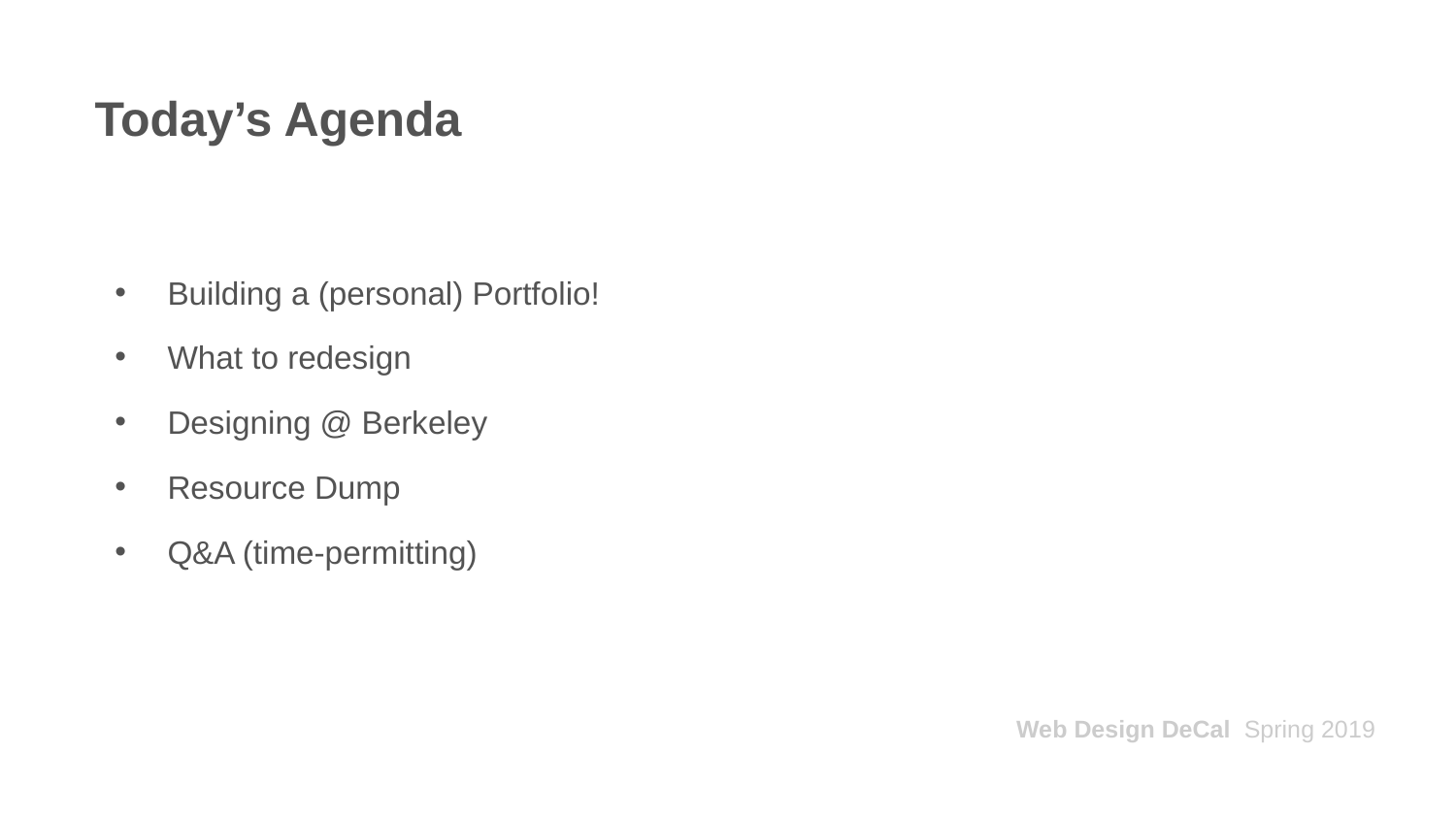

# Today’s Agenda
Building a (personal) Portfolio!
What to redesign
Designing @ Berkeley
Resource Dump
Q&A (time-permitting)